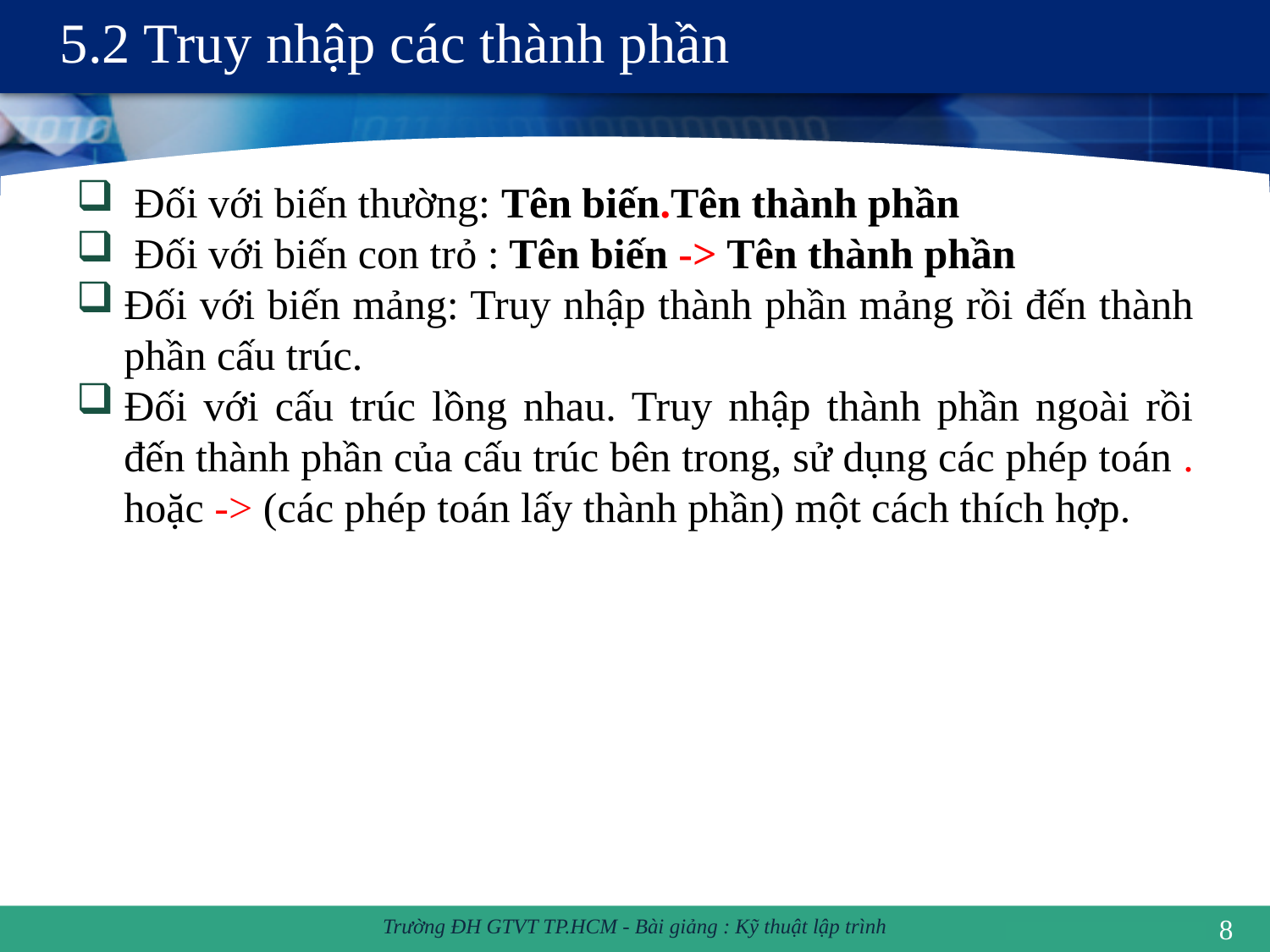

# 5.2 Truy nhập các thành phần
 Đối với biến thường: Tên biến.Tên thành phần
 Đối với biến con trỏ : Tên biến -> Tên thành phần
Đối với biến mảng: Truy nhập thành phần mảng rồi đến thành phần cấu trúc.
Đối với cấu trúc lồng nhau. Truy nhập thành phần ngoài rồi đến thành phần của cấu trúc bên trong, sử dụng các phép toán . hoặc -> (các phép toán lấy thành phần) một cách thích hợp.

8
Trường ĐH GTVT TP.HCM - Bài giảng : Kỹ thuật lập trình